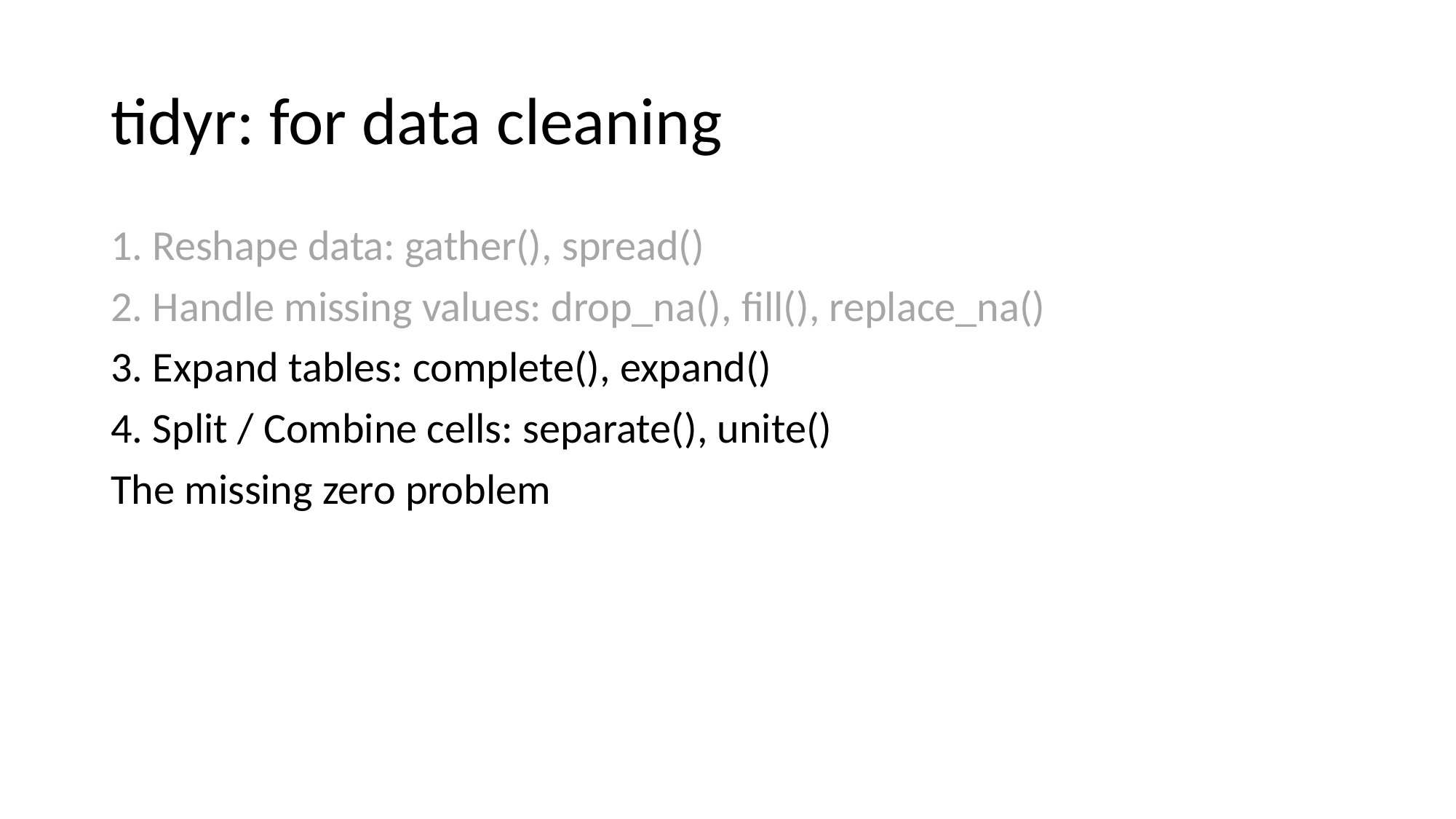

# tidyr: for data cleaning
1. Reshape data: gather(), spread()
2. Handle missing values: drop_na(), fill(), replace_na()
3. Expand tables: complete(), expand()
4. Split / Combine cells: separate(), unite()
The missing zero problem